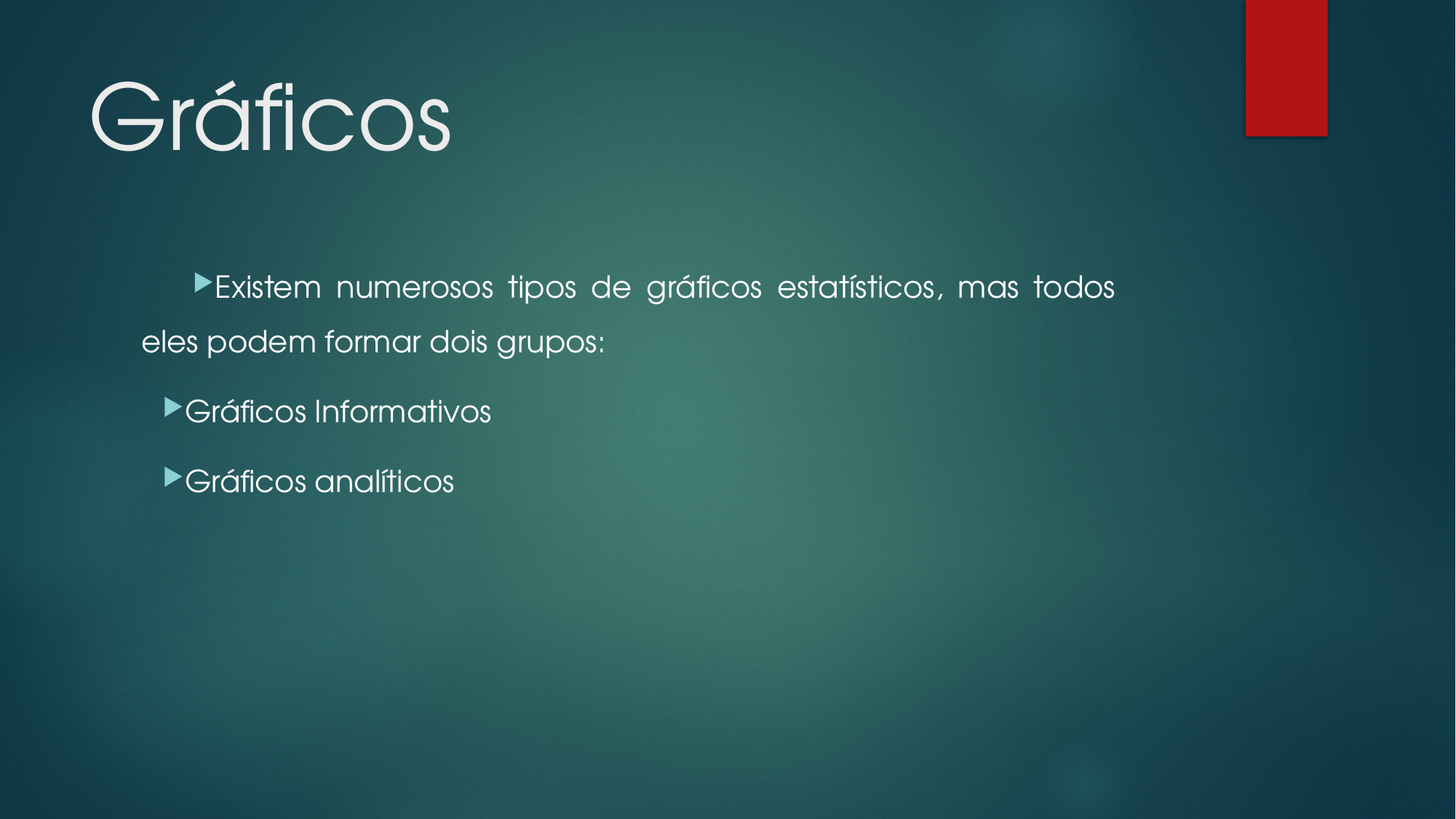

# Gráficos
Existem numerosos tipos de gráficos estatísticos, mas todos eles podem formar dois grupos:
Gráficos Informativos
Gráficos analíticos